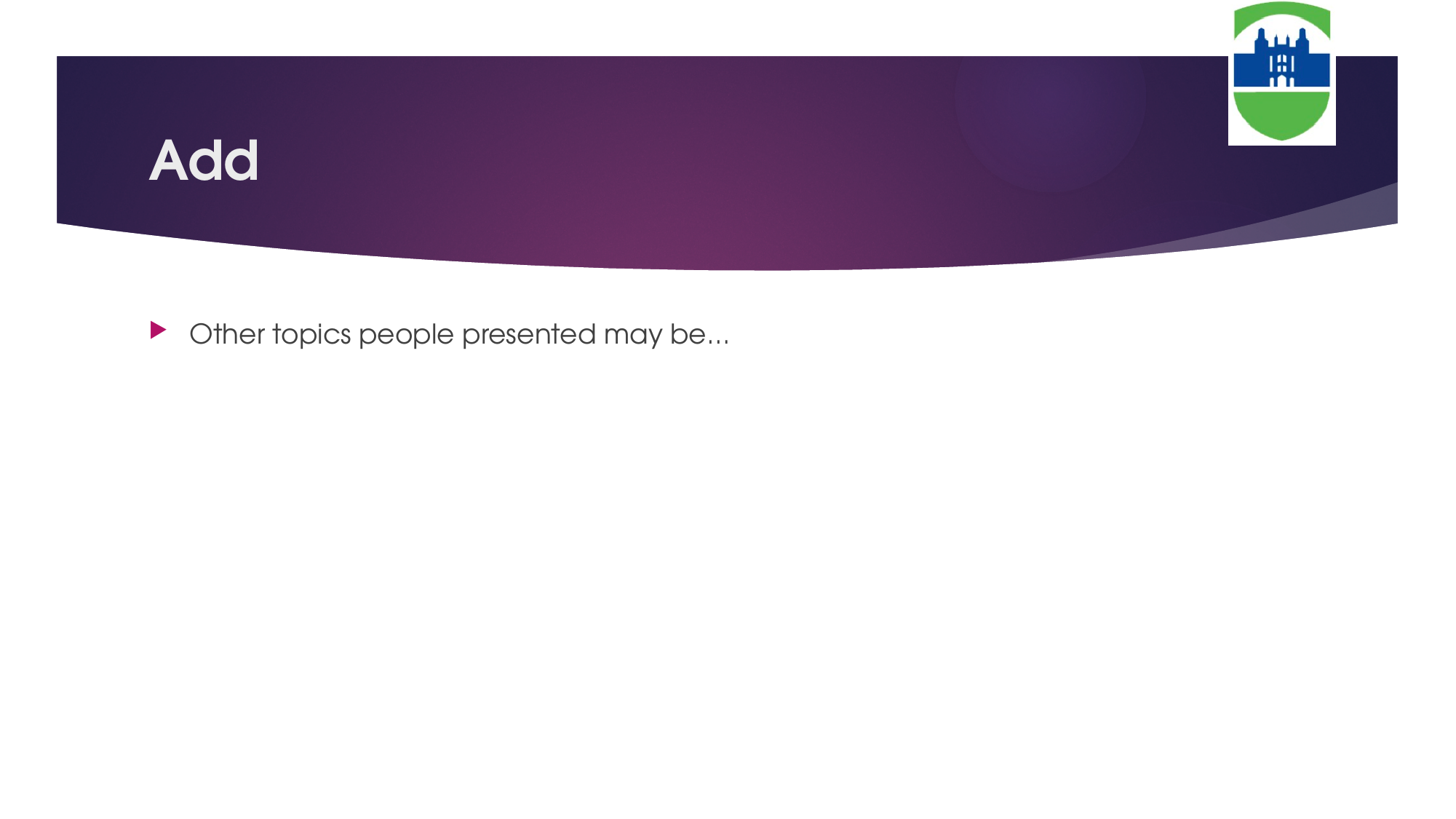

# Add
Other topics people presented may be…